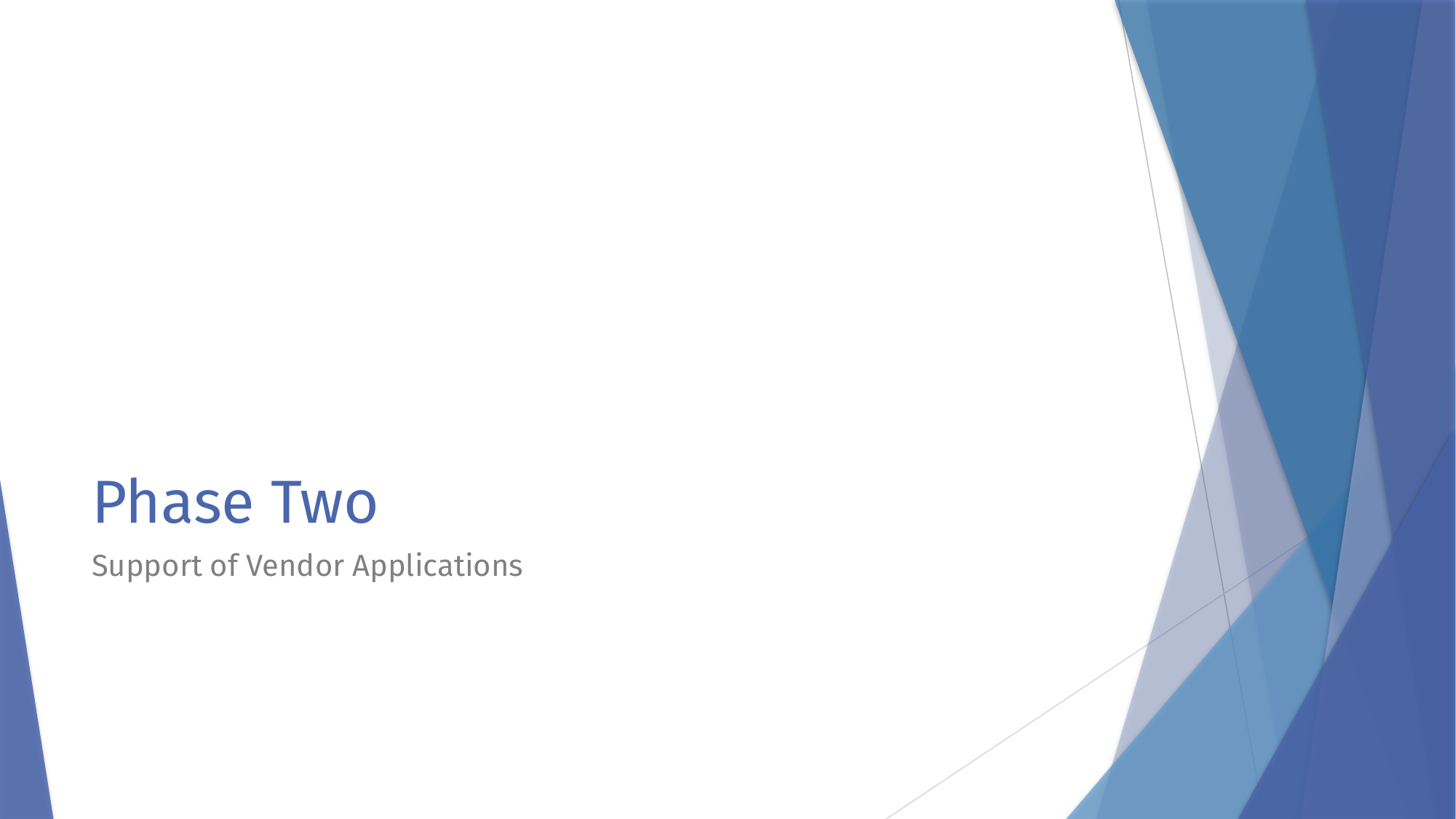

# Phase Two
Support of Vendor Applications